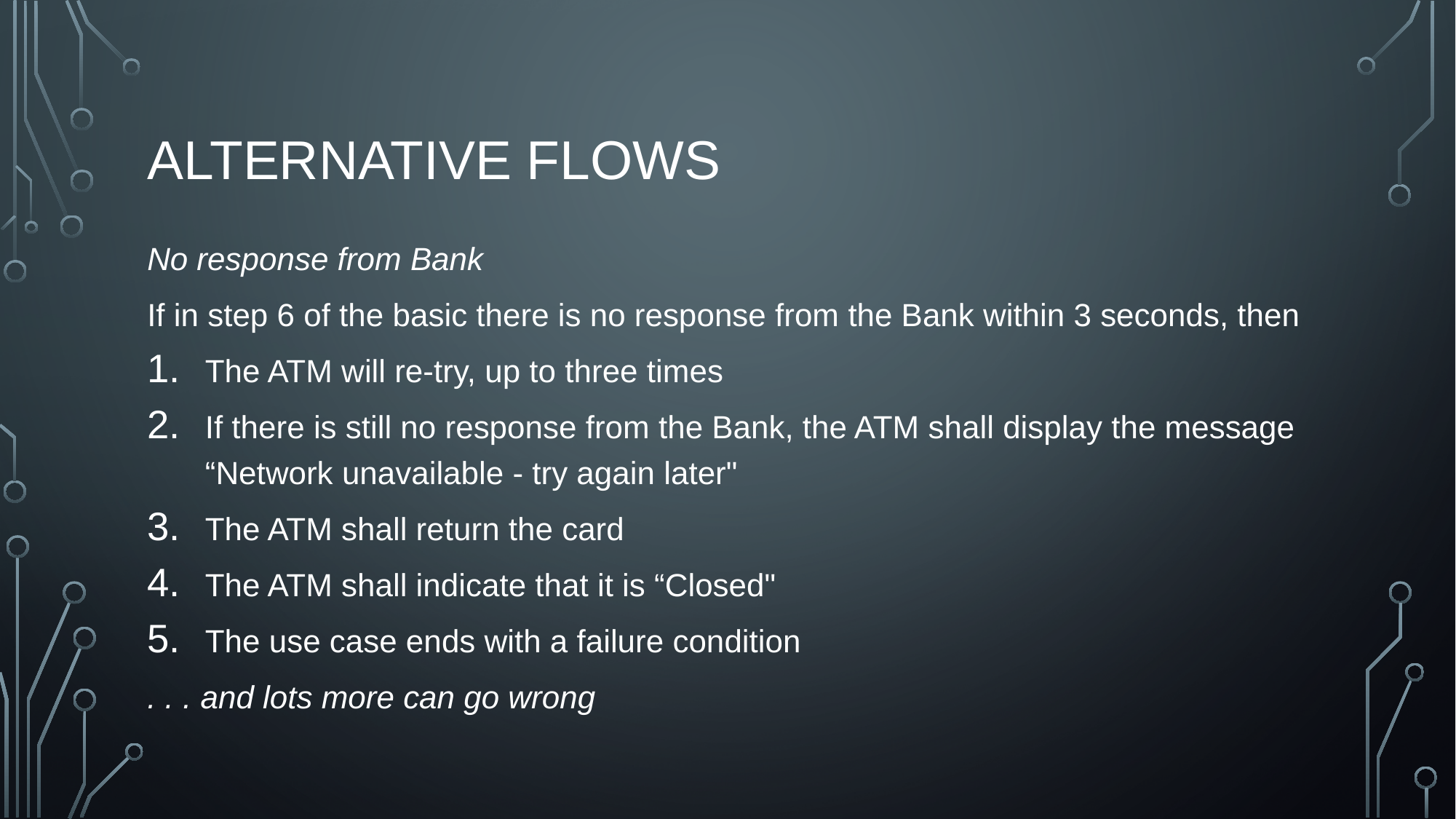

# Alternative flows
No response from Bank
If in step 6 of the basic there is no response from the Bank within 3 seconds, then
The ATM will re-try, up to three times
If there is still no response from the Bank, the ATM shall display the message “Network unavailable - try again later"
The ATM shall return the card
The ATM shall indicate that it is “Closed"
The use case ends with a failure condition
. . . and lots more can go wrong